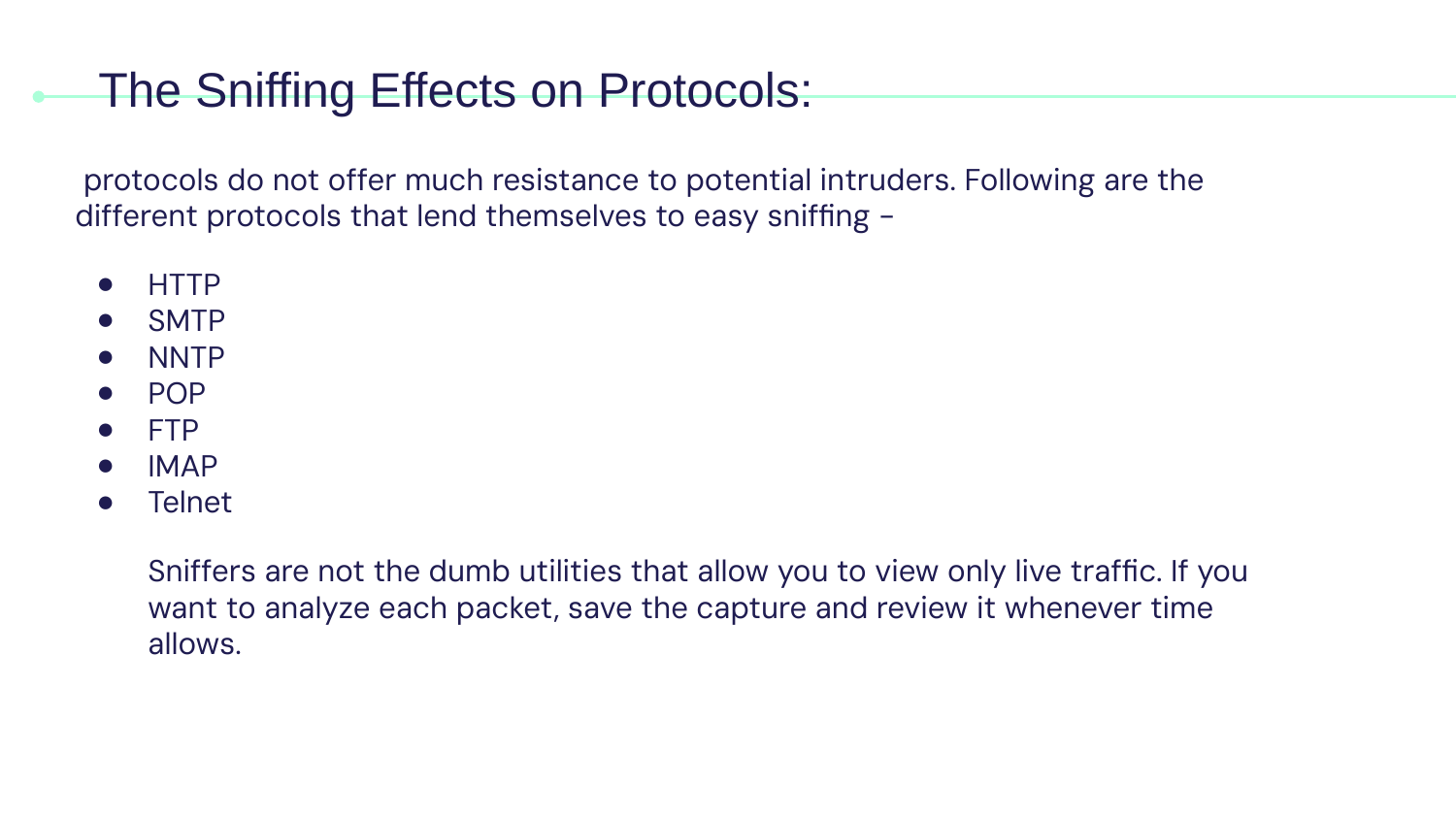

# The Sniffing Effects on Protocols:
 protocols do not offer much resistance to potential intruders. Following are the different protocols that lend themselves to easy sniffing −
HTTP
SMTP
NNTP
POP
FTP
IMAP
Telnet
Sniffers are not the dumb utilities that allow you to view only live traffic. If you want to analyze each packet, save the capture and review it whenever time allows.